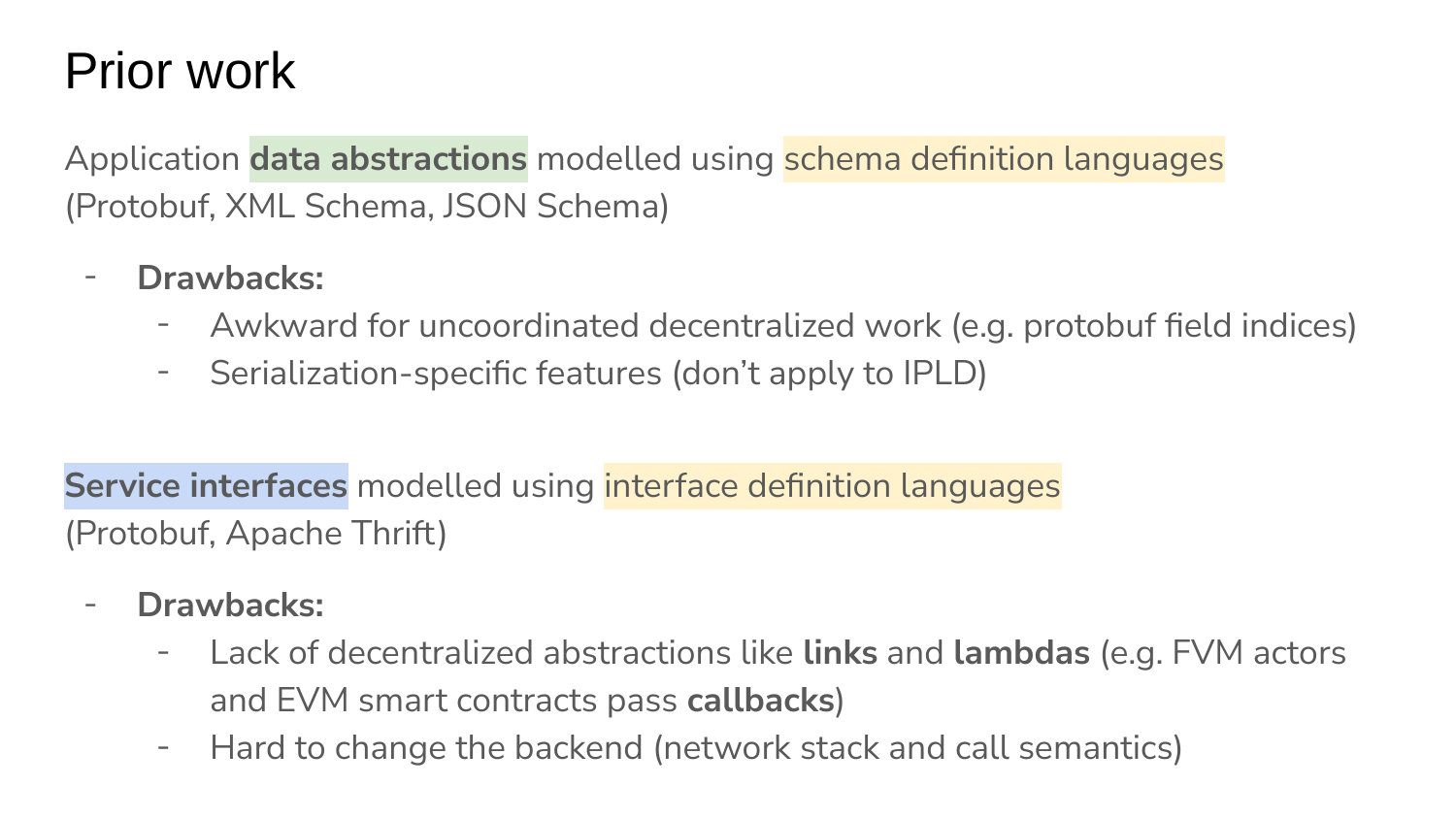

# Prior work
Application data abstractions modelled using schema definition languages
(Protobuf, XML Schema, JSON Schema)
Drawbacks:
Awkward for uncoordinated decentralized work (e.g. protobuf field indices)
Serialization-specific features (don’t apply to IPLD)
Service interfaces modelled using interface definition languages
(Protobuf, Apache Thrift)
Drawbacks:
Lack of decentralized abstractions like links and lambdas (e.g. FVM actors and EVM smart contracts pass callbacks)
Hard to change the backend (network stack and call semantics)